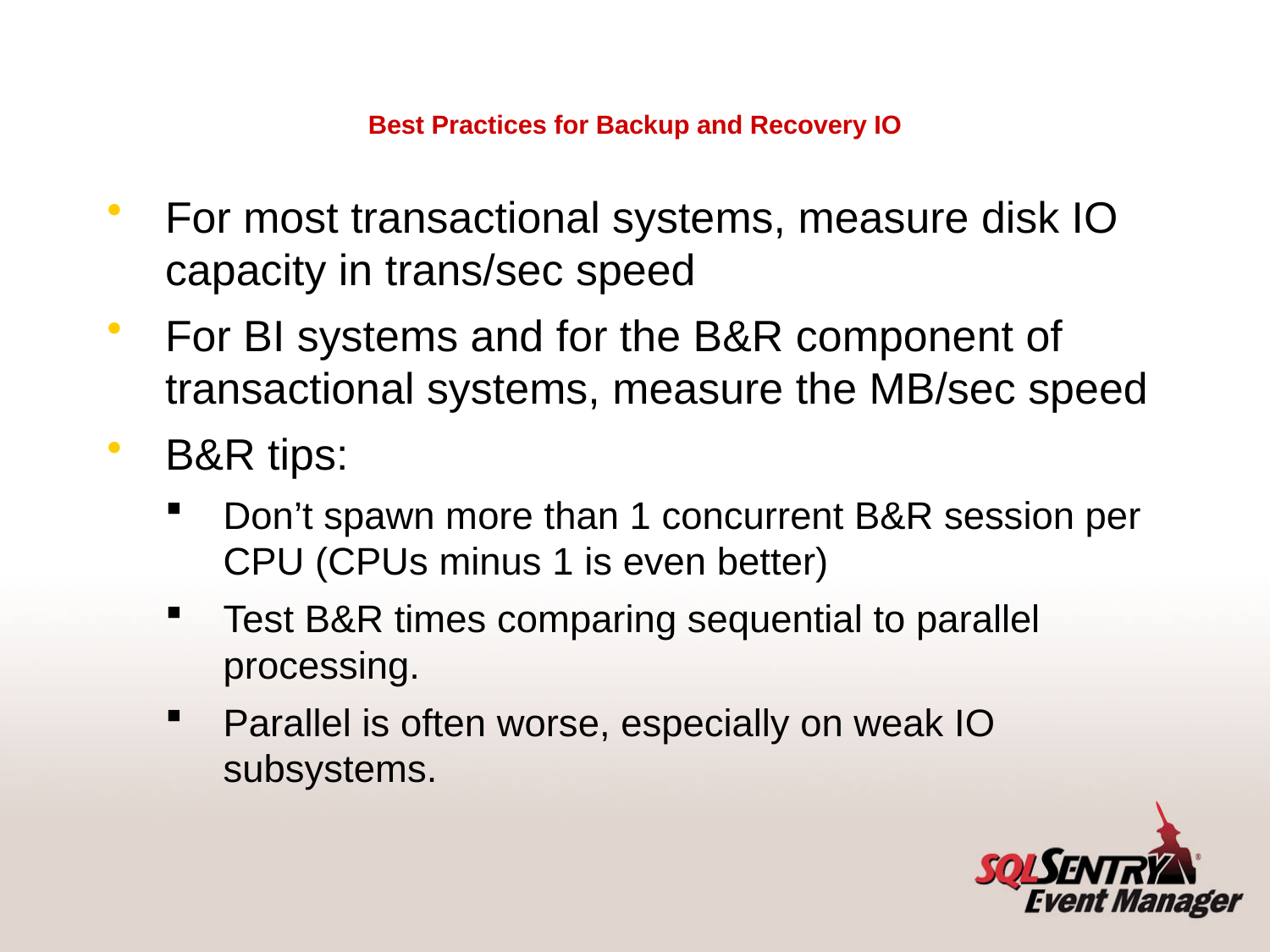

# Best Practices for Backup and Recovery IO
For most transactional systems, measure disk IO capacity in trans/sec speed
For BI systems and for the B&R component of transactional systems, measure the MB/sec speed
B&R tips:
Don’t spawn more than 1 concurrent B&R session per CPU (CPUs minus 1 is even better)
Test B&R times comparing sequential to parallel processing.
Parallel is often worse, especially on weak IO subsystems.